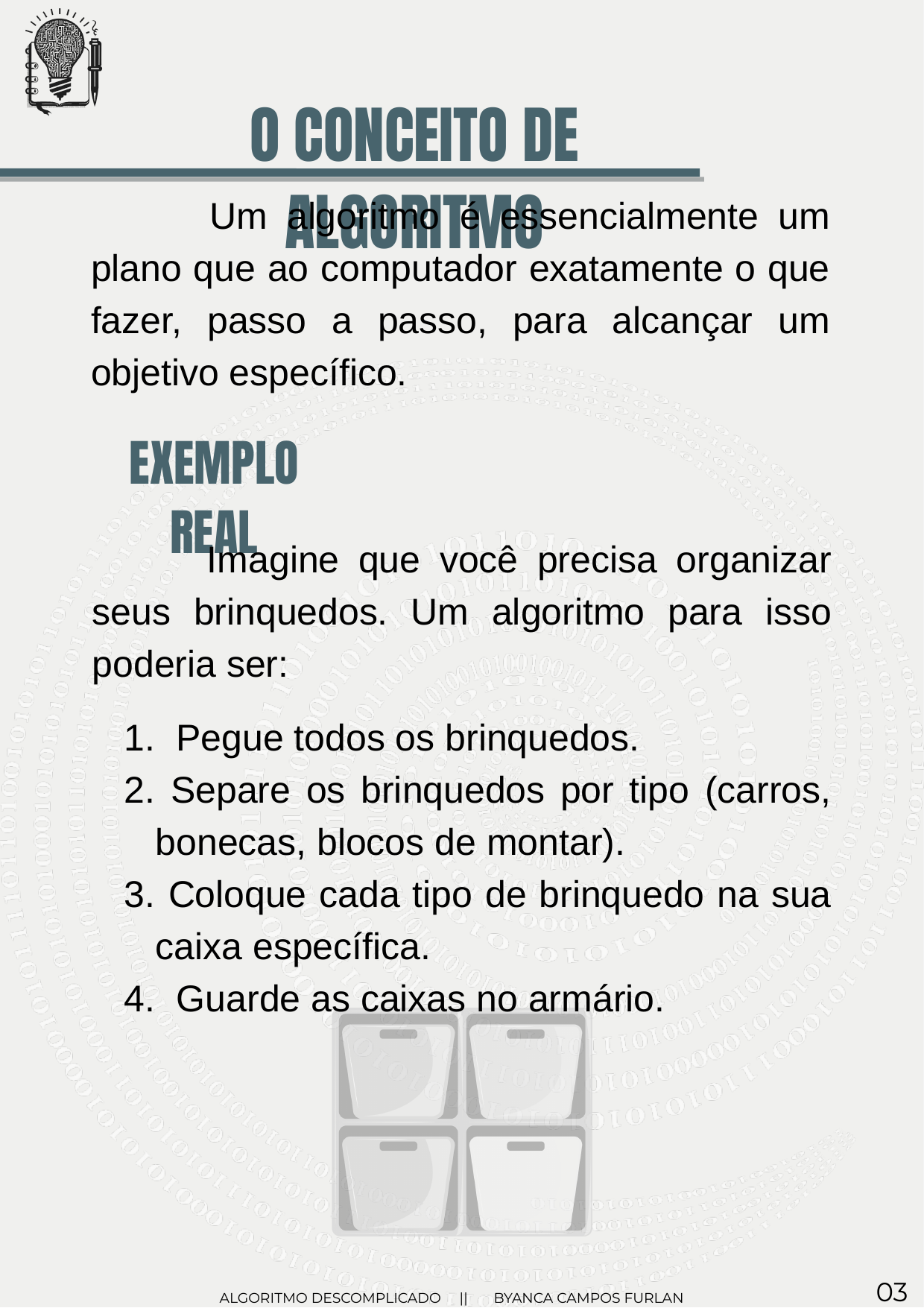

O CONCEITO DE ALGORITMO

      Um algoritmo é essencialmente um plano que ao computador exatamente o que fazer, passo a passo, para alcançar um objetivo específico.

EXEMPLO REAL
      Imagine que você precisa organizar seus brinquedos. Um algoritmo para isso poderia ser:

  Pegue todos os brinquedos.
 Separe os brinquedos por tipo (carros, bonecas, blocos de montar).
 Coloque cada tipo de brinquedo na sua caixa específica.
  Guarde as caixas no armário.

03
ALGORITMO DESCOMPLICADO     ||       BYANCA CAMPOS FURLAN